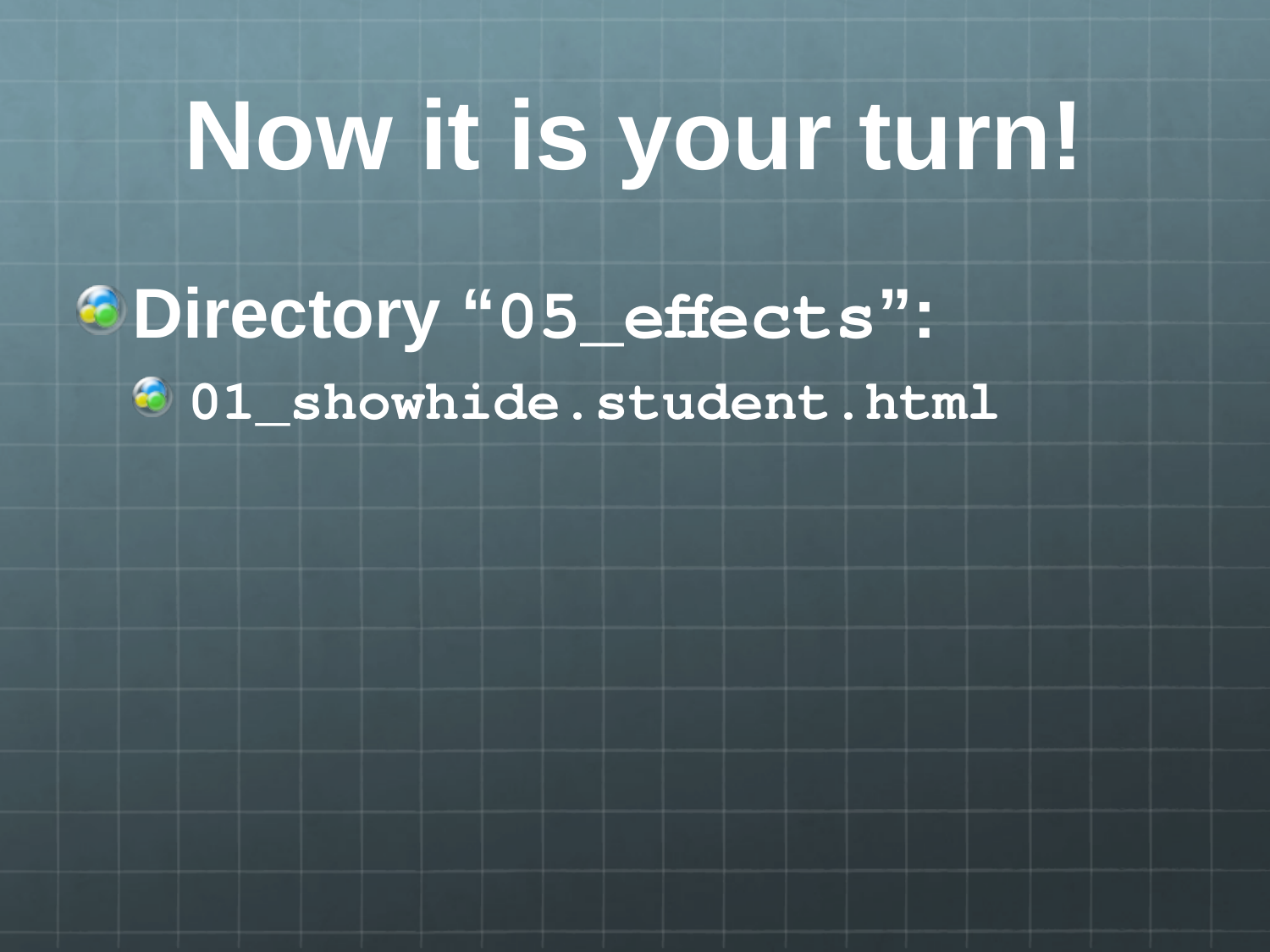

# Now it is your turn!
Directory “05_effects”:
01_showhide.student.html